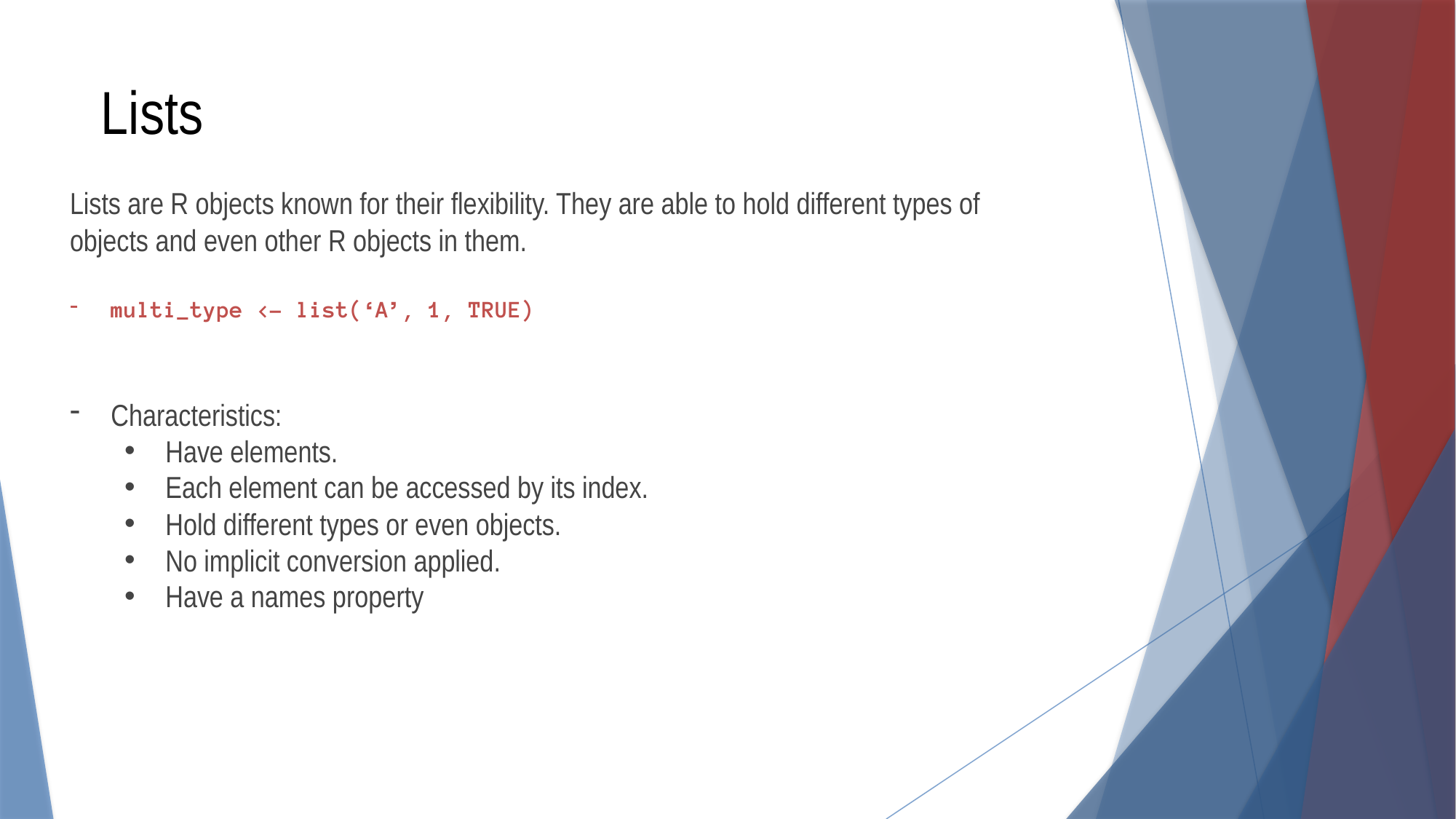

Lists
Lists are R objects known for their flexibility. They are able to hold different types of objects and even other R objects in them.

multi_type <- list(‘A’, 1, TRUE)

Characteristics:
Have elements.
Each element can be accessed by its index.
Hold different types or even objects.
No implicit conversion applied.
Have a names property